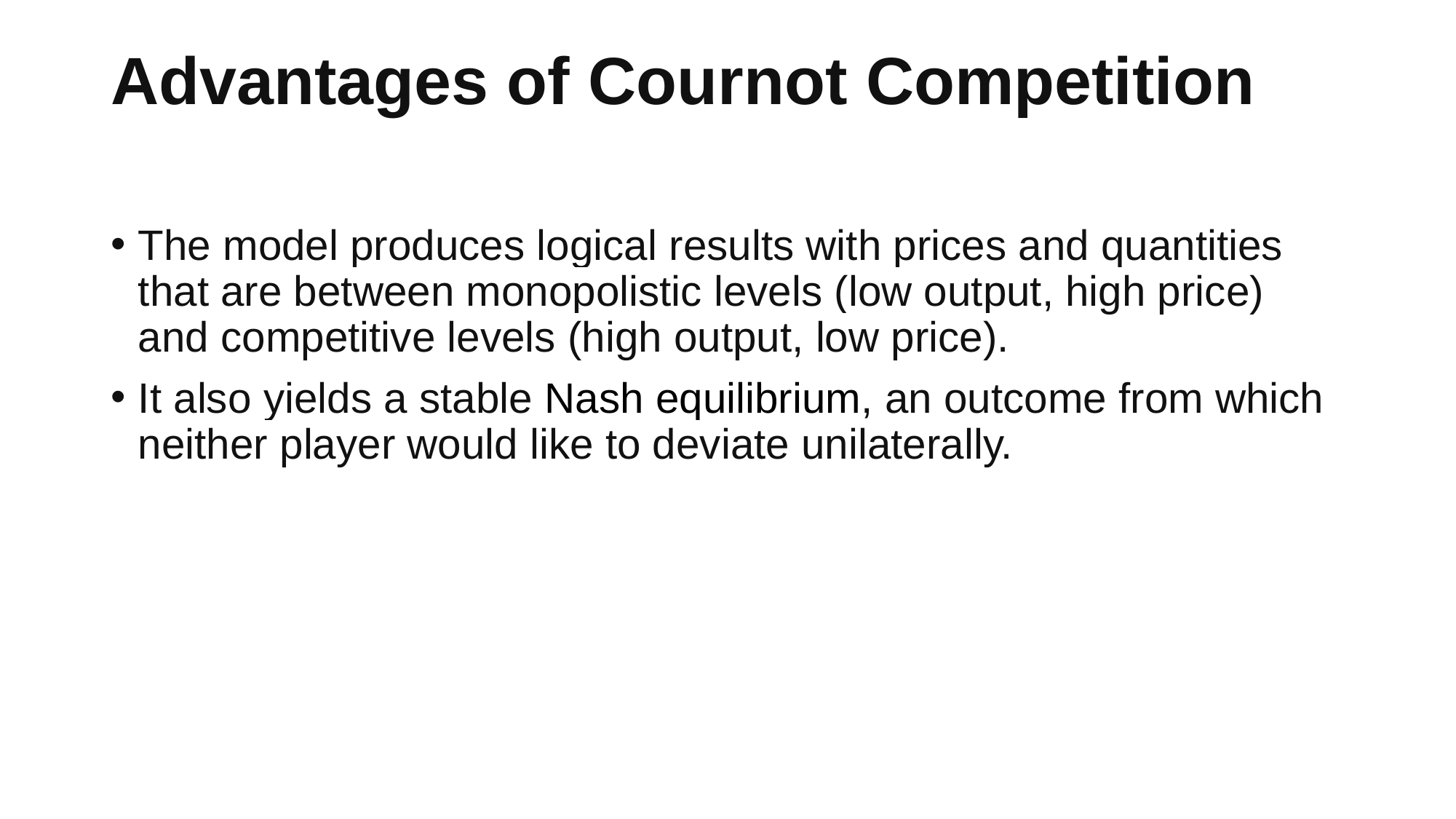

# Advantages of Cournot Competition
The model produces logical results with prices and quantities that are between monopolistic levels (low output, high price) and competitive levels (high output, low price).
It also yields a stable Nash equilibrium, an outcome from which neither player would like to deviate unilaterally.